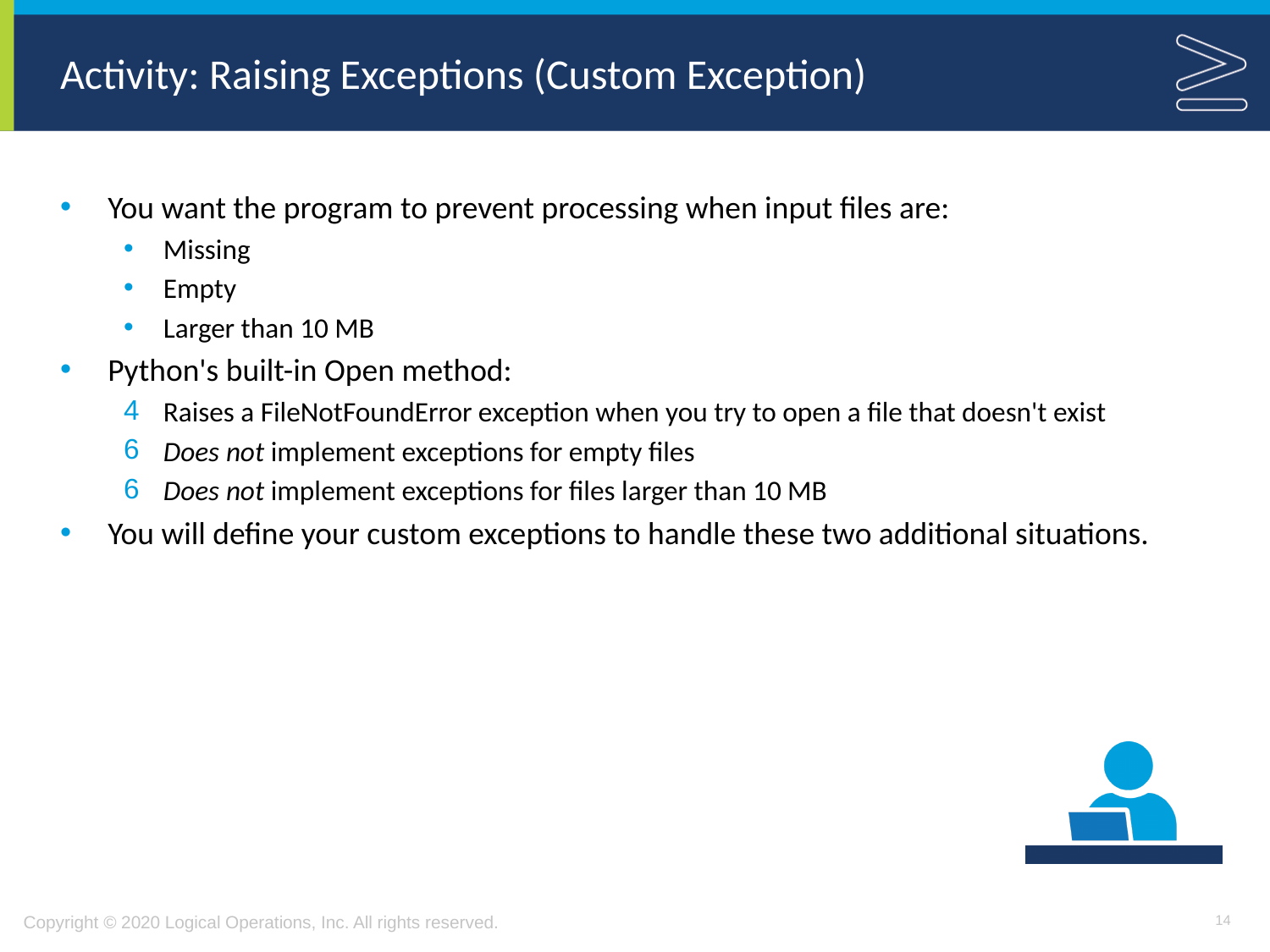

# Activity: Raising Exceptions (Custom Exception)
You want the program to prevent processing when input files are:
Missing
Empty
Larger than 10 MB
Python's built-in Open method:
Raises a FileNotFoundError exception when you try to open a file that doesn't exist
Does not implement exceptions for empty files
Does not implement exceptions for files larger than 10 MB
You will define your custom exceptions to handle these two additional situations.
14